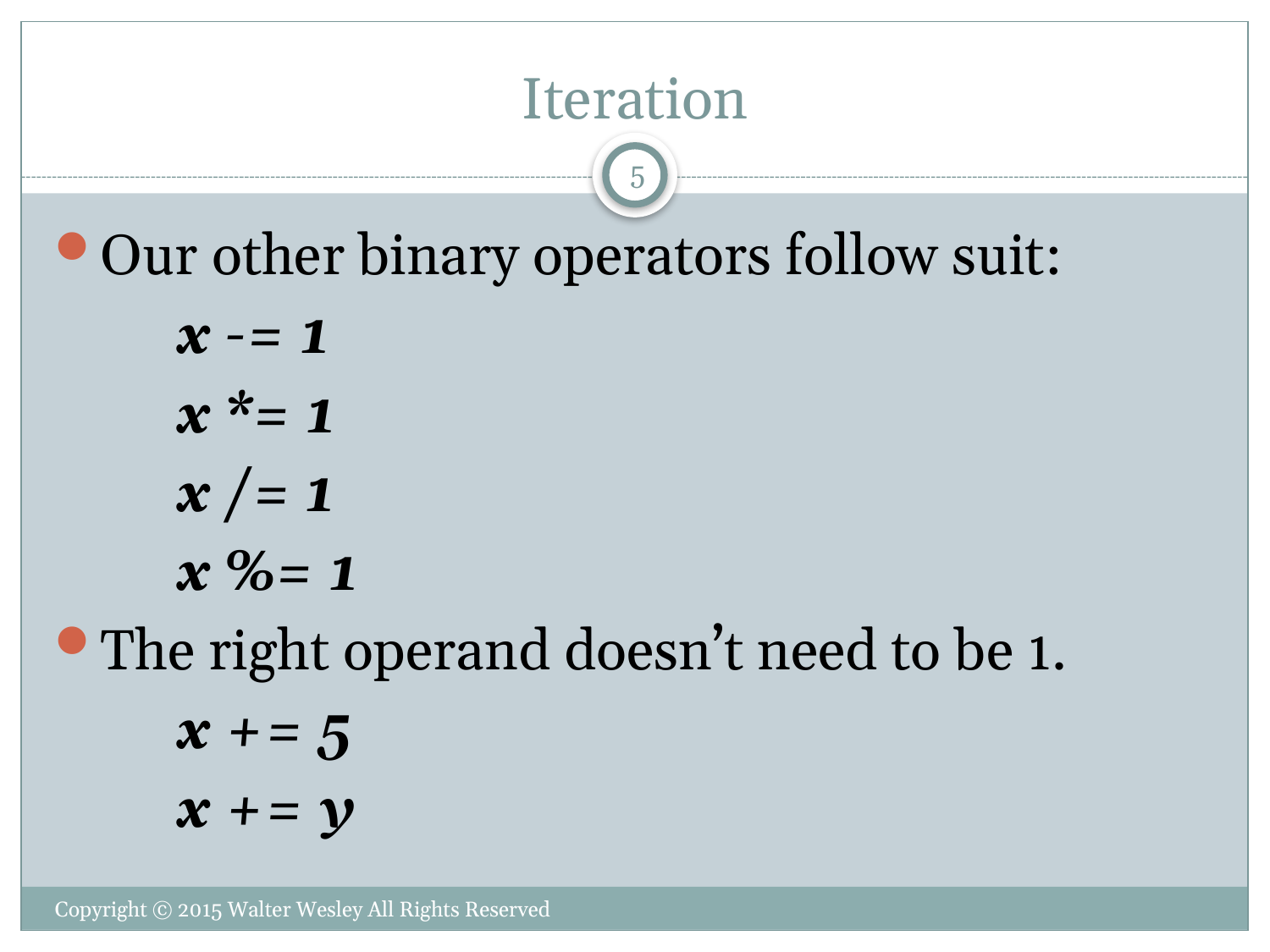

# Iteration
5
Our other binary operators follow suit:
	x -= 1
	x *= 1
	x /= 1
	x %= 1
The right operand doesn’t need to be 1.
	x += 5
	x += y

Copyright © 2015 Walter Wesley All Rights Reserved